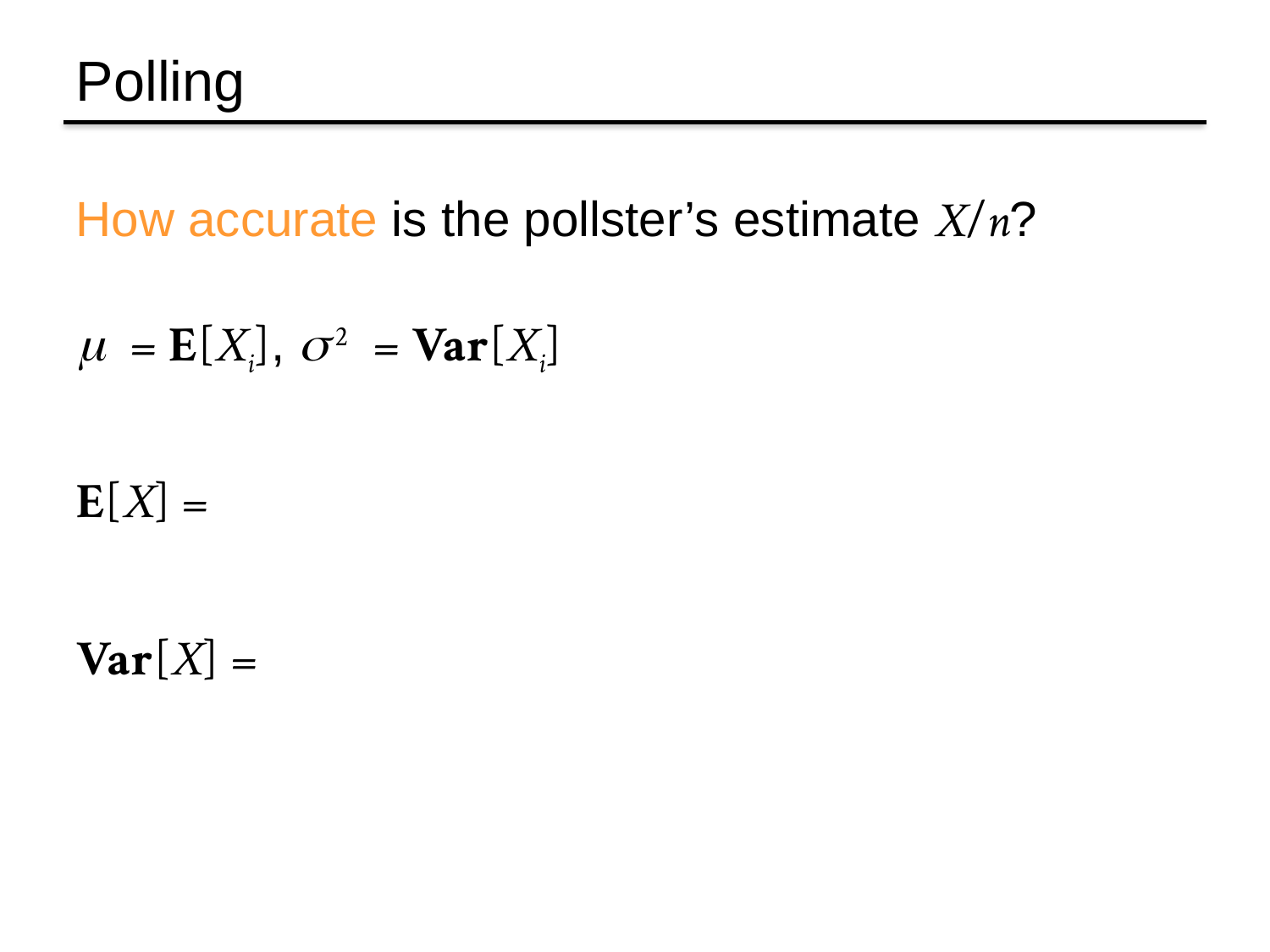

# Polling
How accurate is the pollster’s estimate X/n?
μ = E[Xi], σ 2 = Var[Xi]
E[X] =
Var[X] =